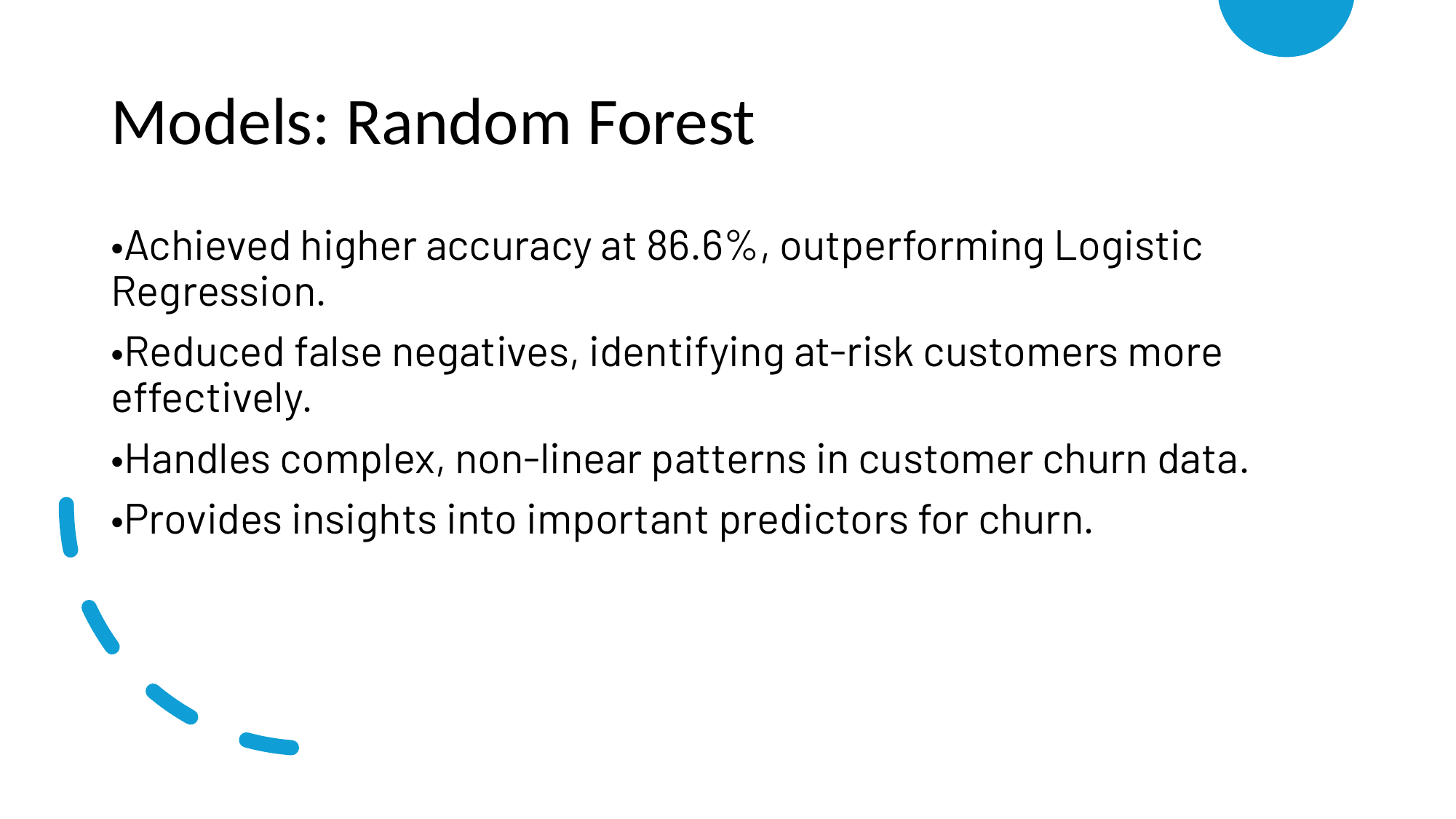

# Models: Random Forest
•Achieved higher accuracy at 86.6%, outperforming Logistic Regression.
•Reduced false negatives, identifying at-risk customers more effectively.
•Handles complex, non-linear patterns in customer churn data.
•Provides insights into important predictors for churn.